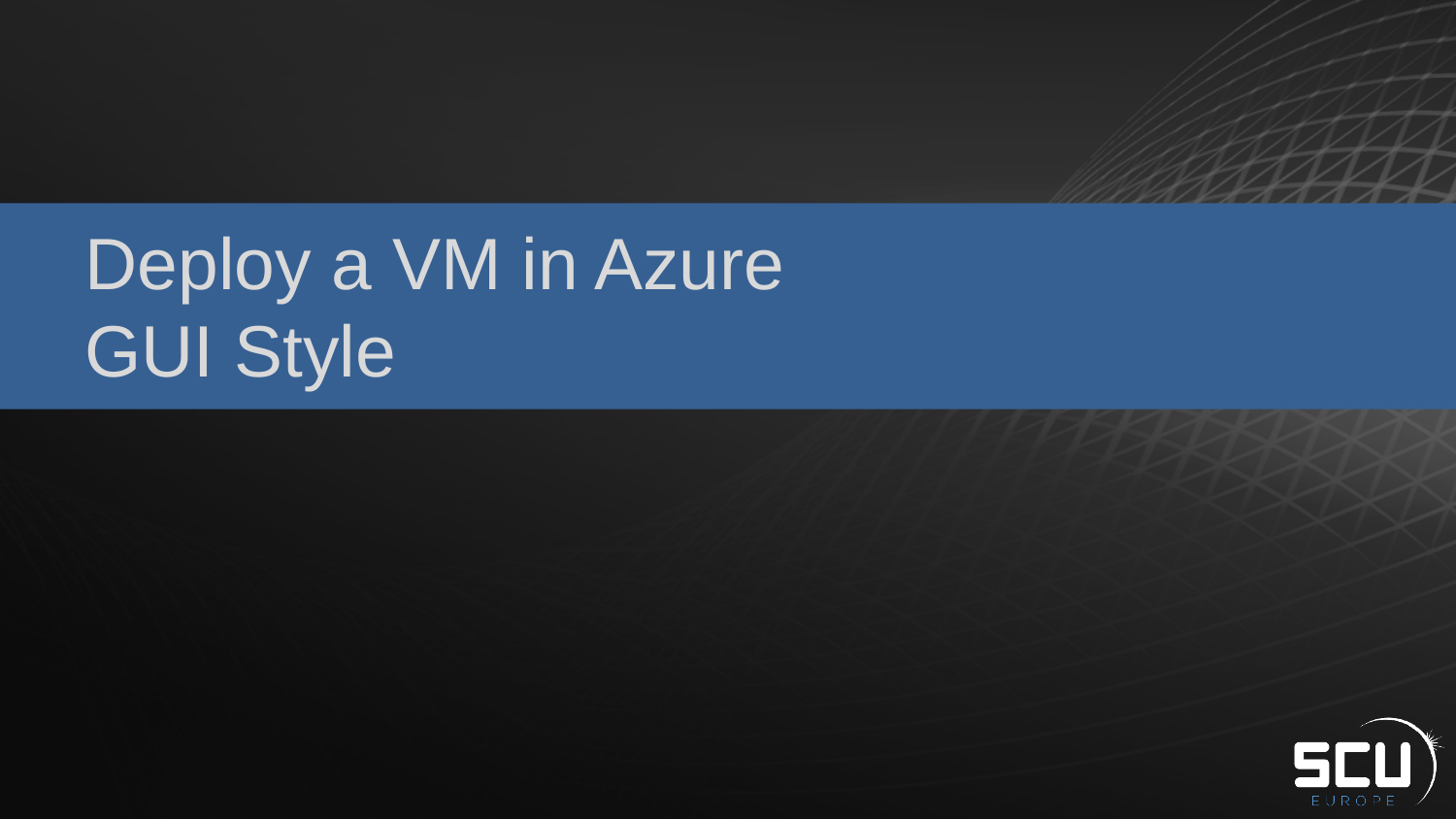

# Deploy a VM in Azure GUI Style